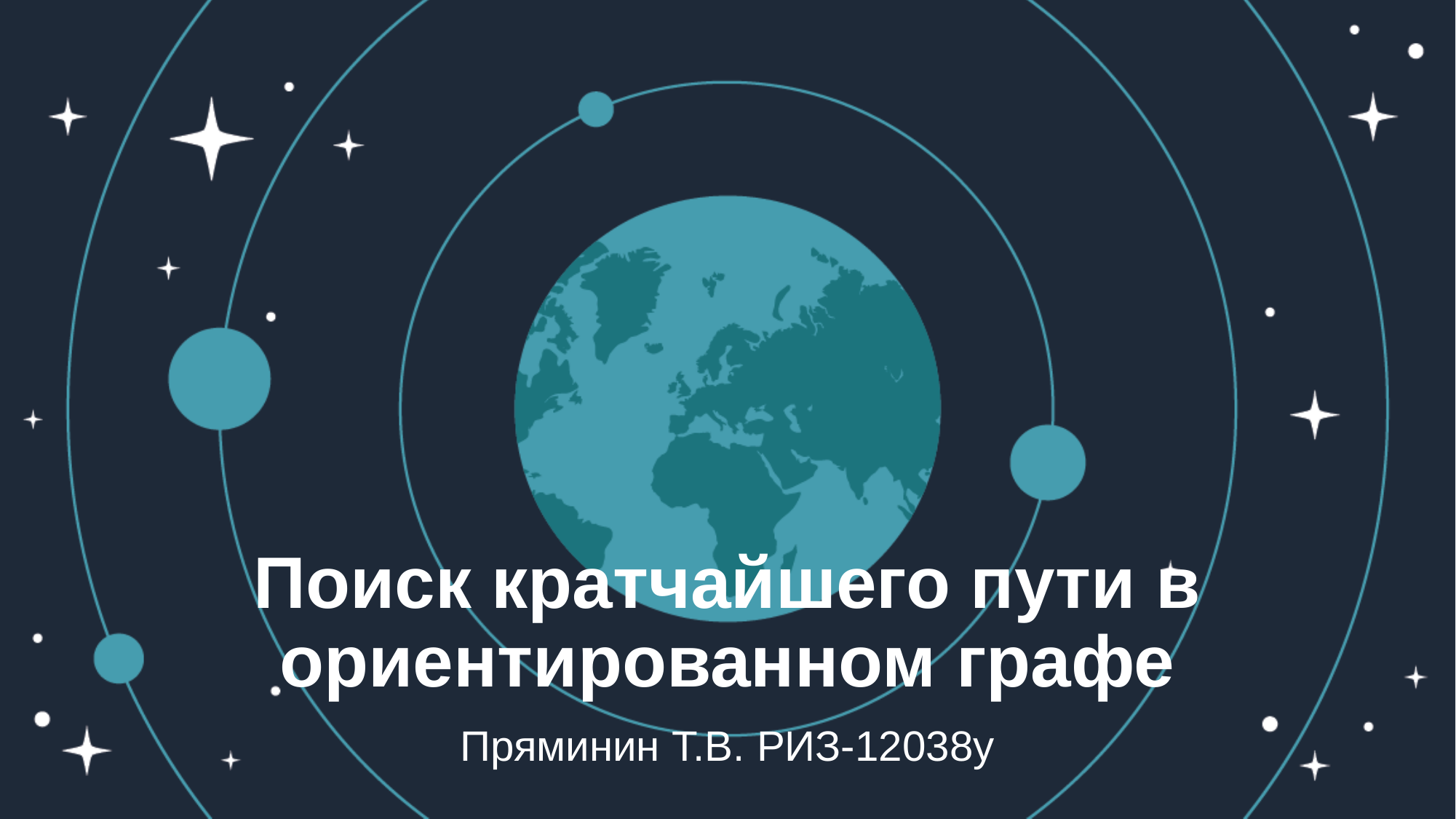

# Поиск кратчайшего пути в ориентированном графе
Пряминин Т.В. РИЗ-12038у